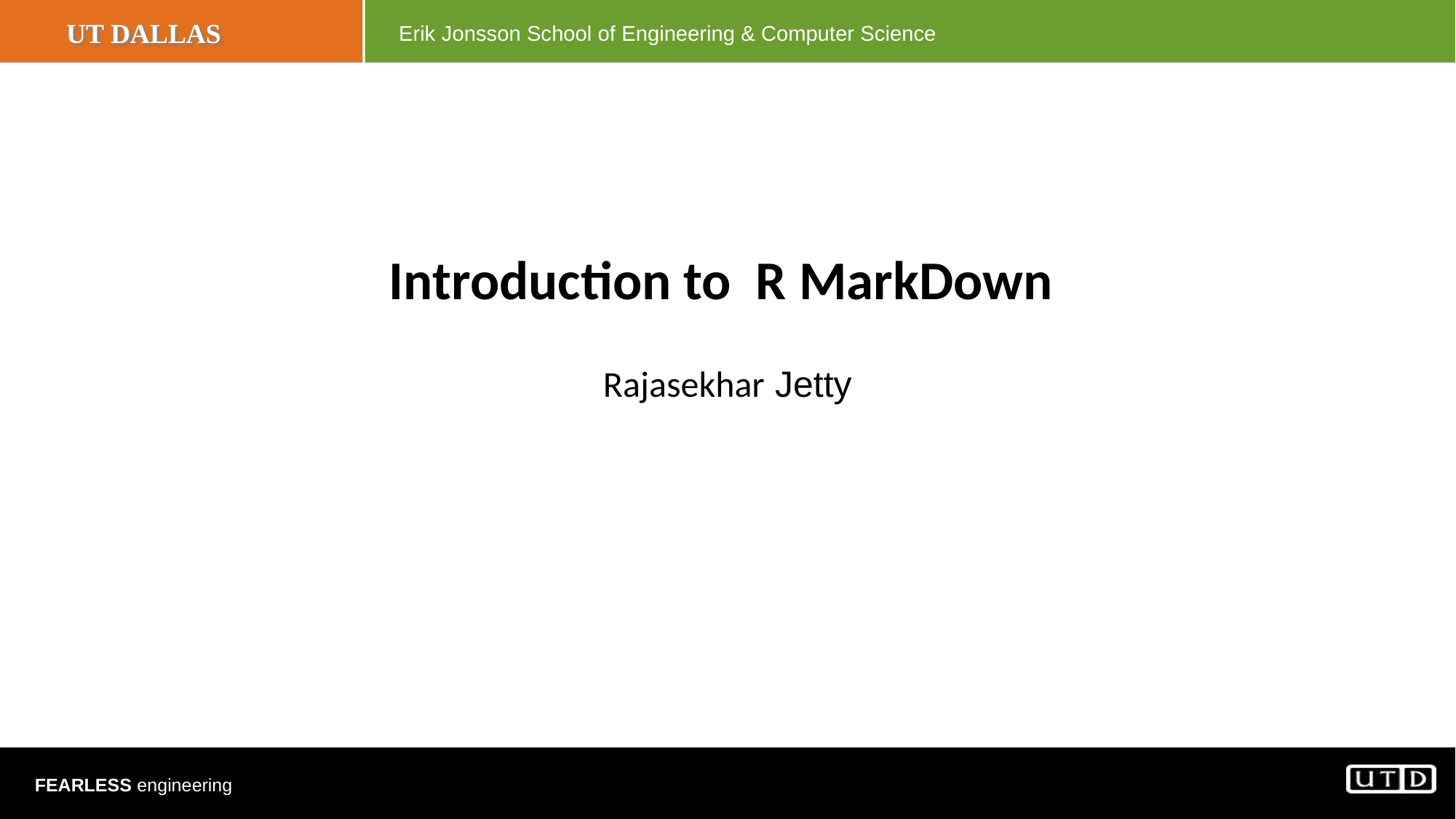

# Introduction to  R MarkDown
Rajasekhar Jetty